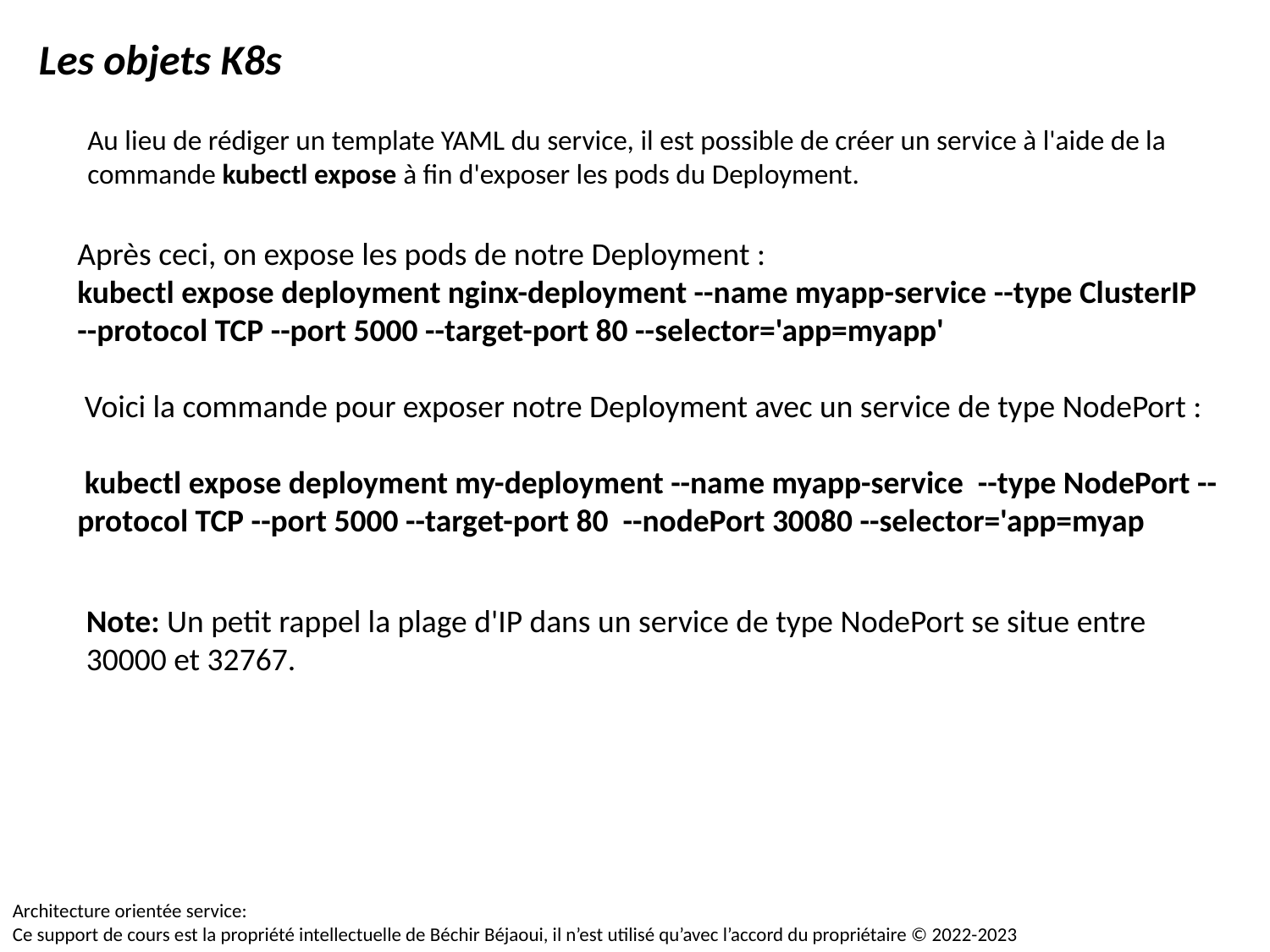

Les objets K8s
Au lieu de rédiger un template YAML du service, il est possible de créer un service à l'aide de la commande kubectl expose à fin d'exposer les pods du Deployment.
Après ceci, on expose les pods de notre Deployment :
kubectl expose deployment nginx-deployment --name myapp-service --type ClusterIP --protocol TCP --port 5000 --target-port 80 --selector='app=myapp'

 Voici la commande pour exposer notre Deployment avec un service de type NodePort :

 kubectl expose deployment my-deployment --name myapp-service  --type NodePort --protocol TCP --port 5000 --target-port 80  --nodePort 30080 --selector='app=myap
Note: Un petit rappel la plage d'IP dans un service de type NodePort se situe entre 30000 et 32767.